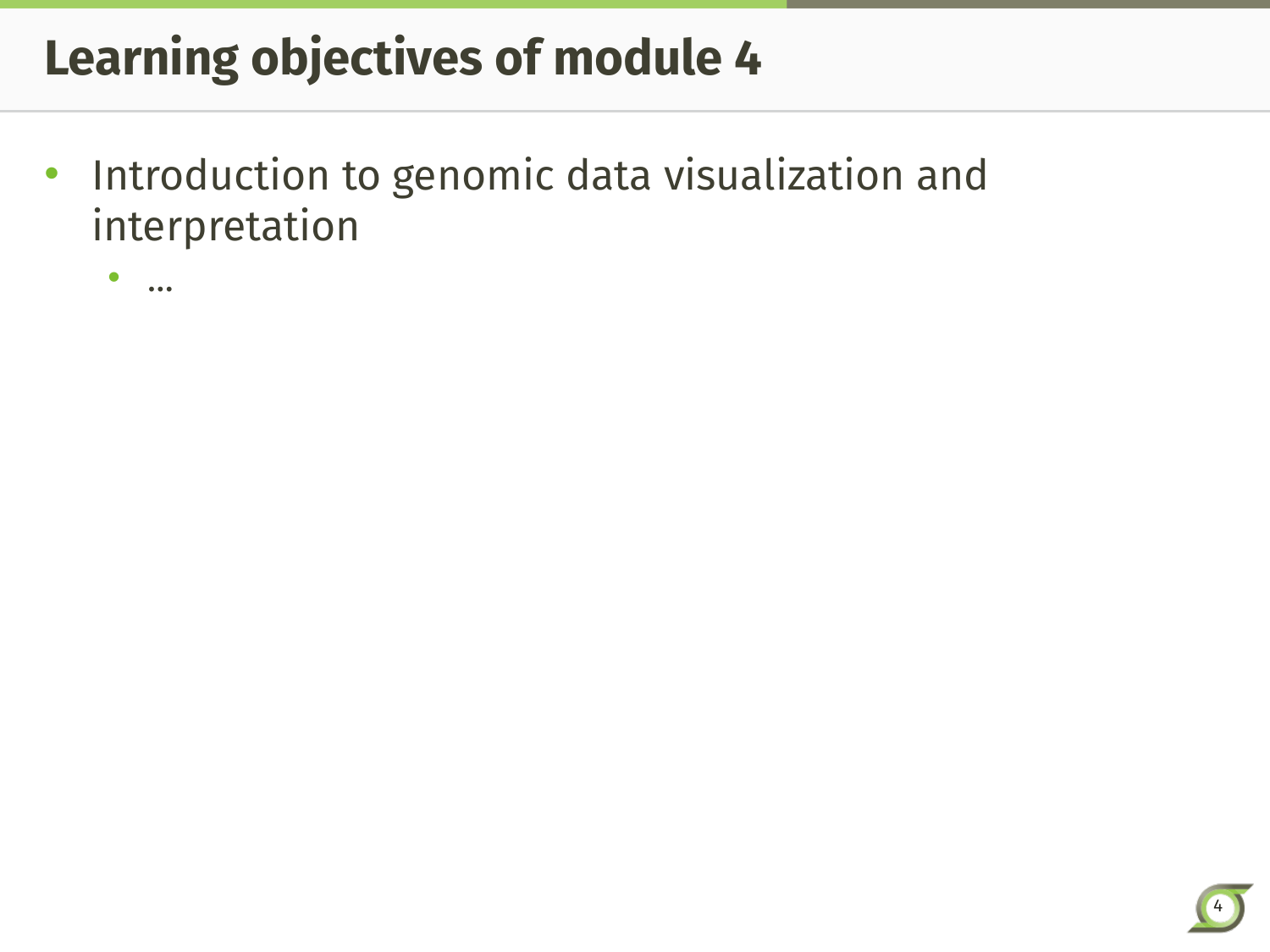

# Learning objectives of module 4
Introduction to genomic data visualization and interpretation
…